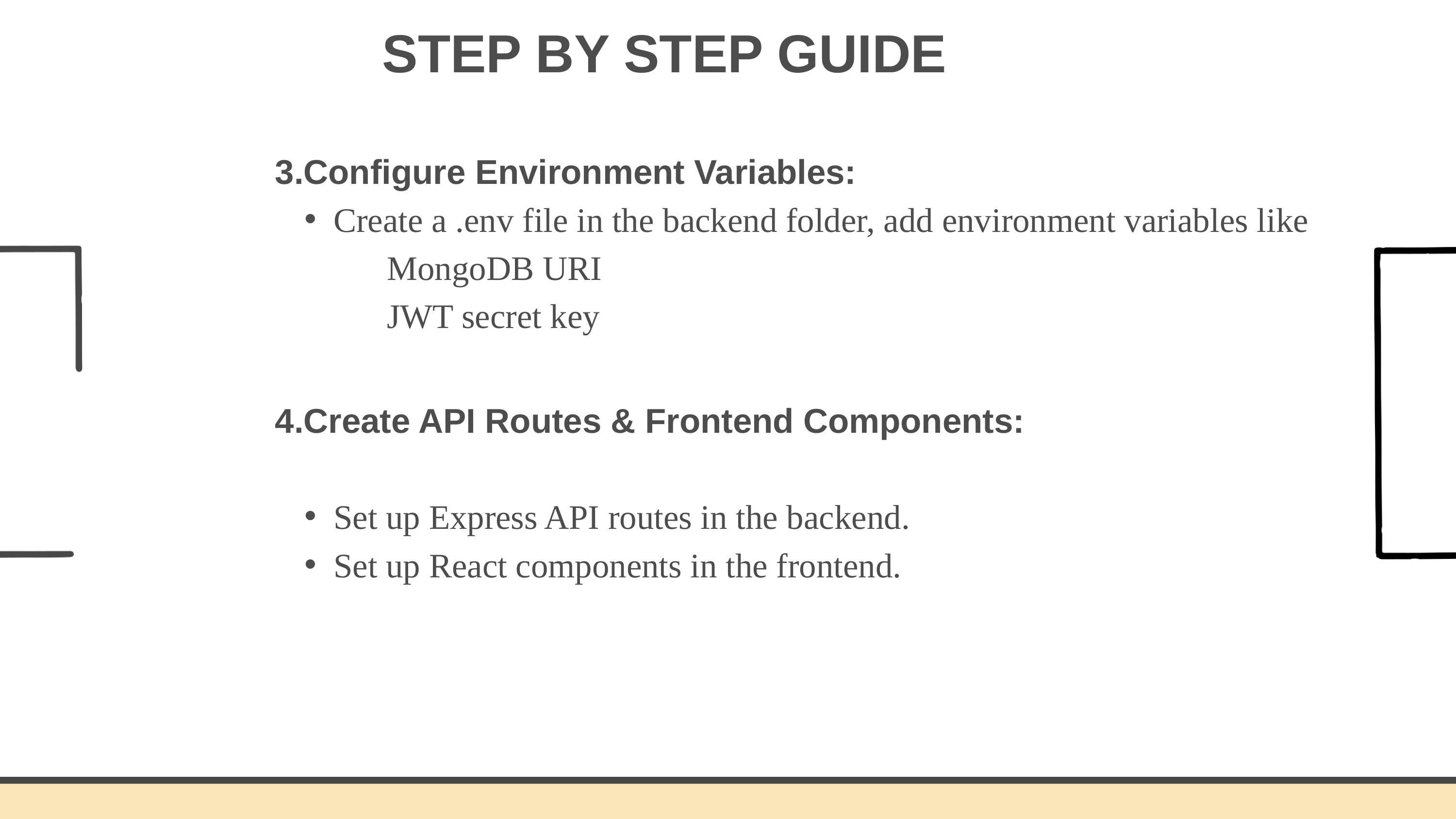

STEP BY STEP GUIDE
3.Configure Environment Variables:
Create a .env file in the backend folder, add environment variables like
             MongoDB URI
             JWT secret key

4.Create API Routes & Frontend Components:

Set up Express API routes in the backend.
Set up React components in the frontend.